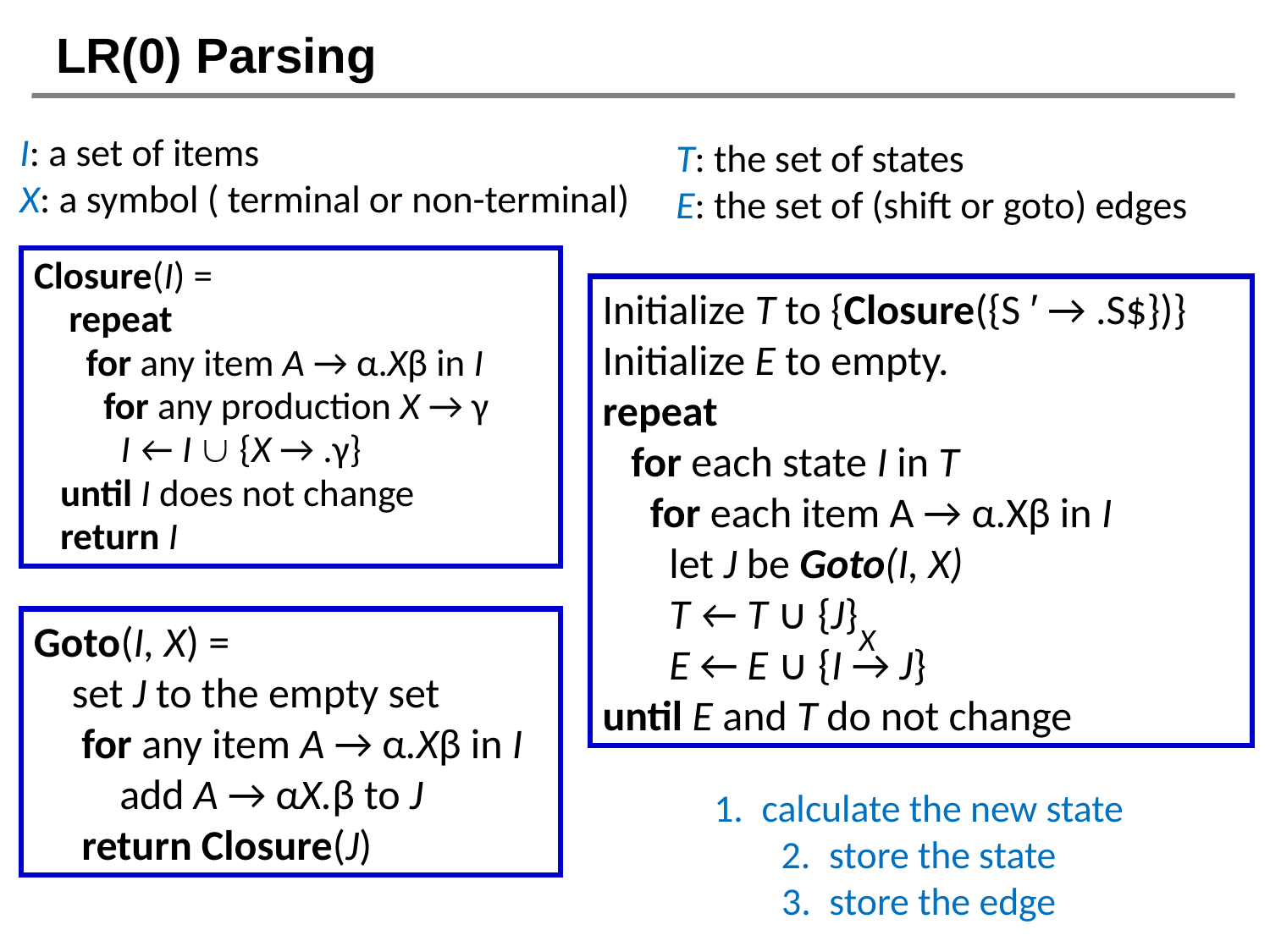

# LR(0) Parsing
I: a set of items
X: a symbol ( terminal or non-terminal)
T: the set of states
E: the set of (shift or goto) edges
Closure(I) =
    repeat
      for any item A → α.Xβ in I
        for any production X → γ
          I ← I ∪ {X → .γ}
   until I does not change
   return I
Initialize T to {Closure({S ′ → .S$})}
Initialize E to empty.
repeat
   for each state I in T
     for each item A → α.Xβ in I
       let J be Goto(I, X)
       T ← T ∪ {J}
       E ← E ∪ {I → J}
until E and T do not change
Goto(I, X) =
    set J to the empty set
     for any item A → α.Xβ in I
         add A → αX.β to J
     return Closure(J)
X
calculate the new state
store the state
store the edge